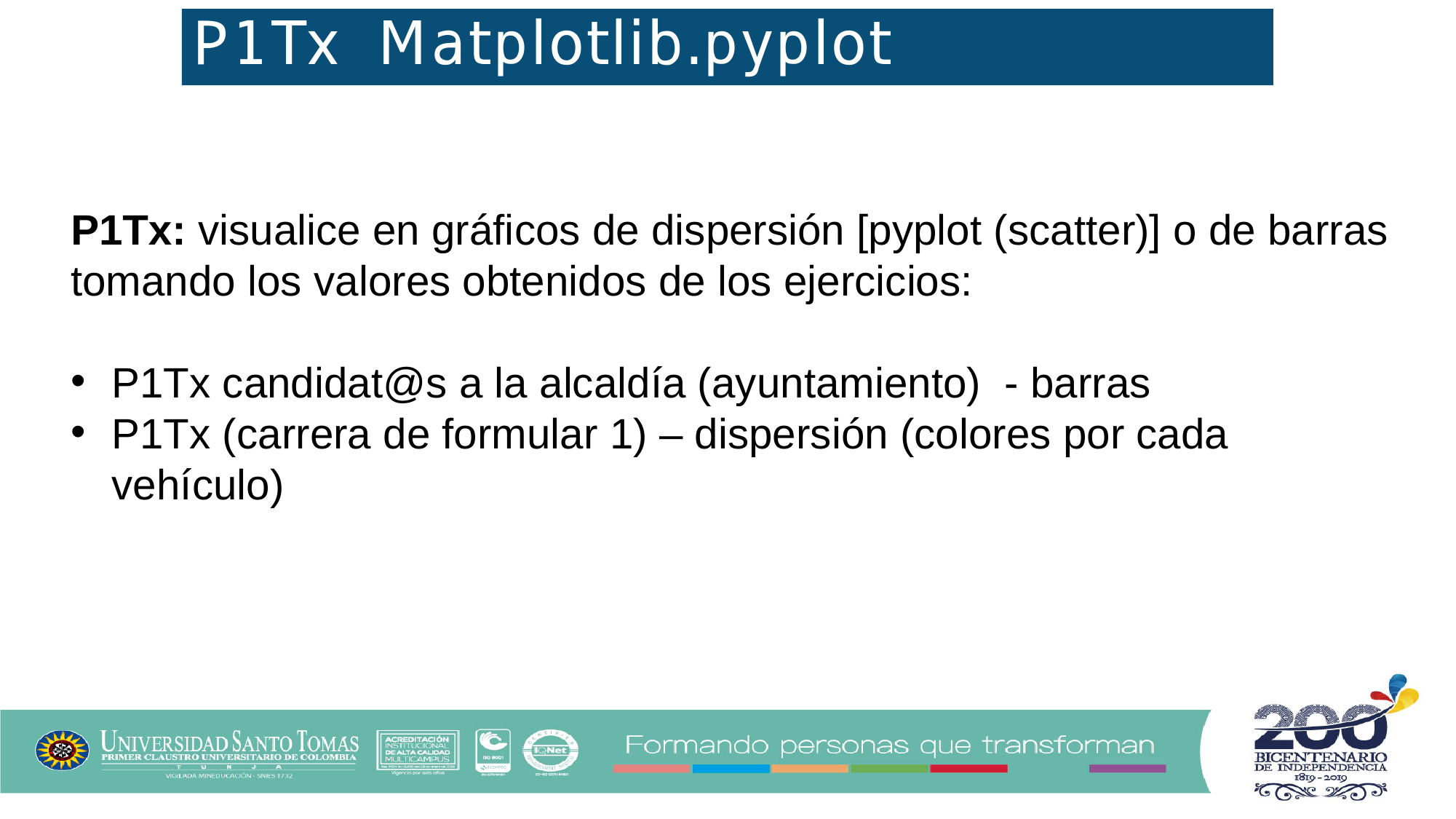

P1Tx  Matplotlib.pyplot

P1Tx: visualice en gráficos de dispersión [pyplot (scatter)] o de barras tomando los valores obtenidos de los ejercicios:

P1Tx candidat@s a la alcaldía (ayuntamiento)  - barras
P1Tx (carrera de formular 1) – dispersión (colores por cada vehículo)